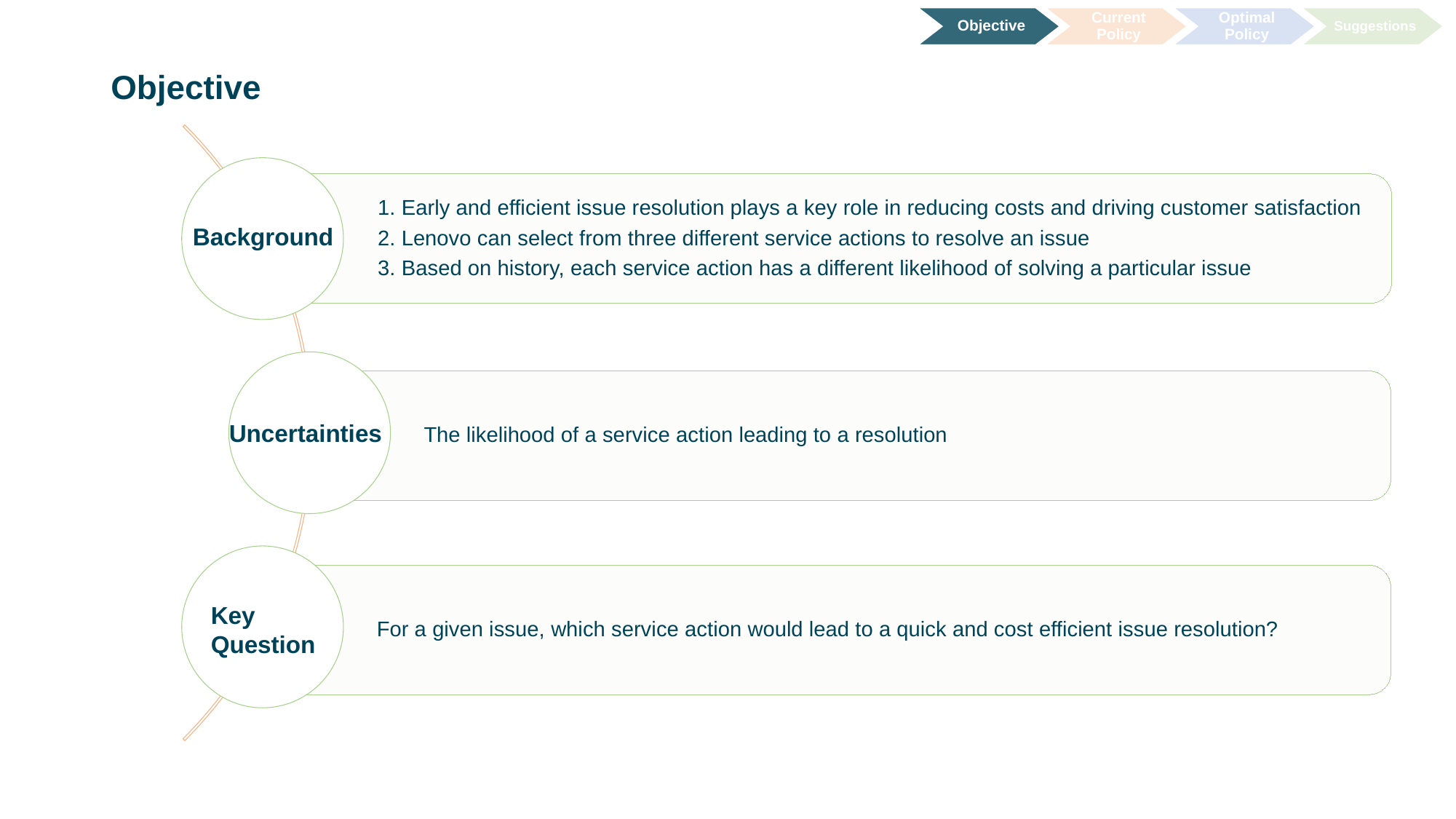

Objective
Current Policy
Optimal Policy
Suggestions
# Objective
1. Early and efficient issue resolution plays a key role in reducing costs and driving customer satisfaction
2. Lenovo can select from three different service actions to resolve an issue
3. Based on history, each service action has a different likelihood of solving a particular issue
The likelihood of a service action leading to a resolution
For a given issue, which service action would lead to a quick and cost efficient issue resolution?
Background
Uncertainties
Key
Question